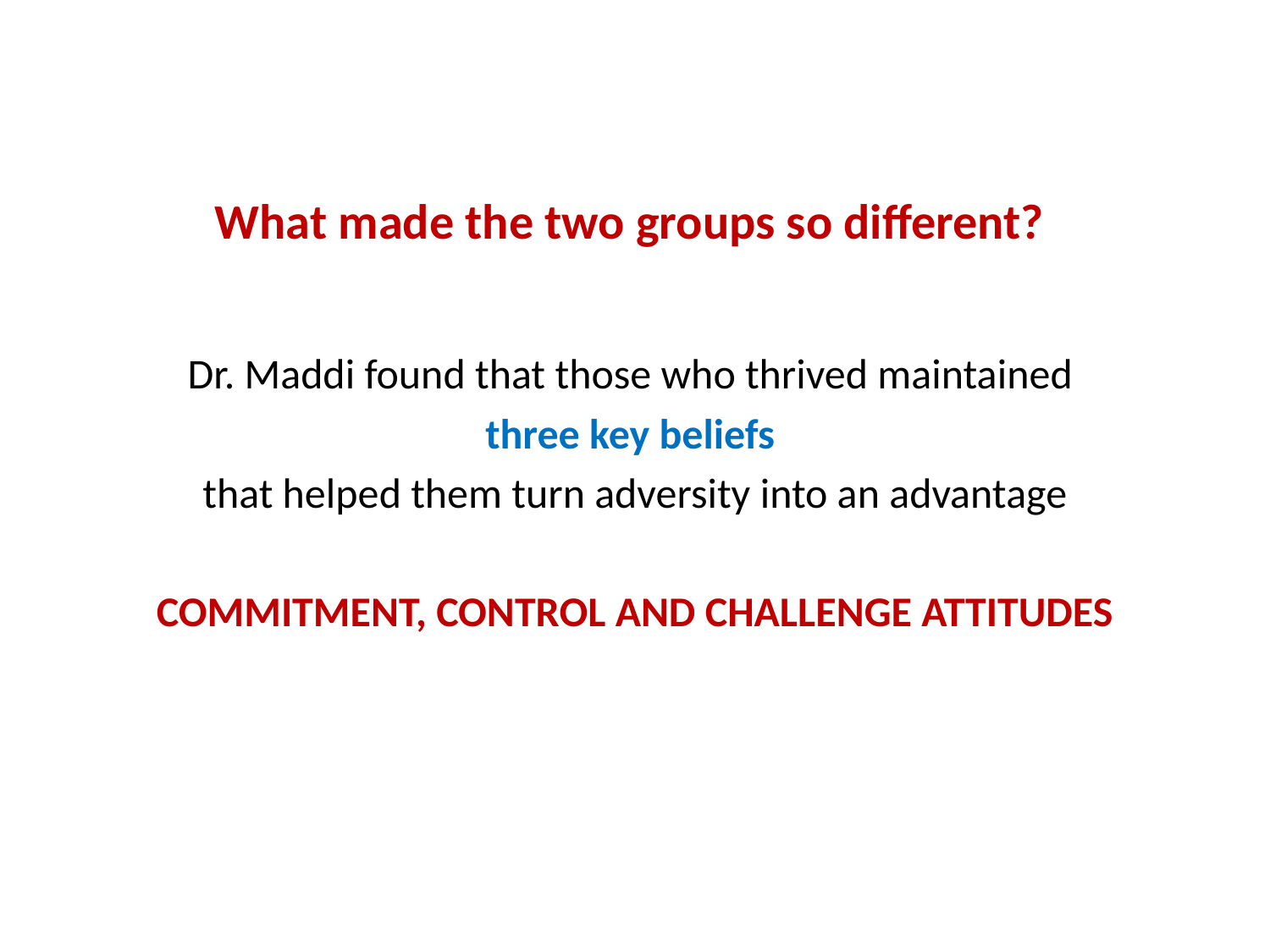

# What made the two groups so different?

Dr. Maddi found that those who thrived maintained
three key beliefs
that helped them turn adversity into an advantage

commitment, control and challenge attitudes